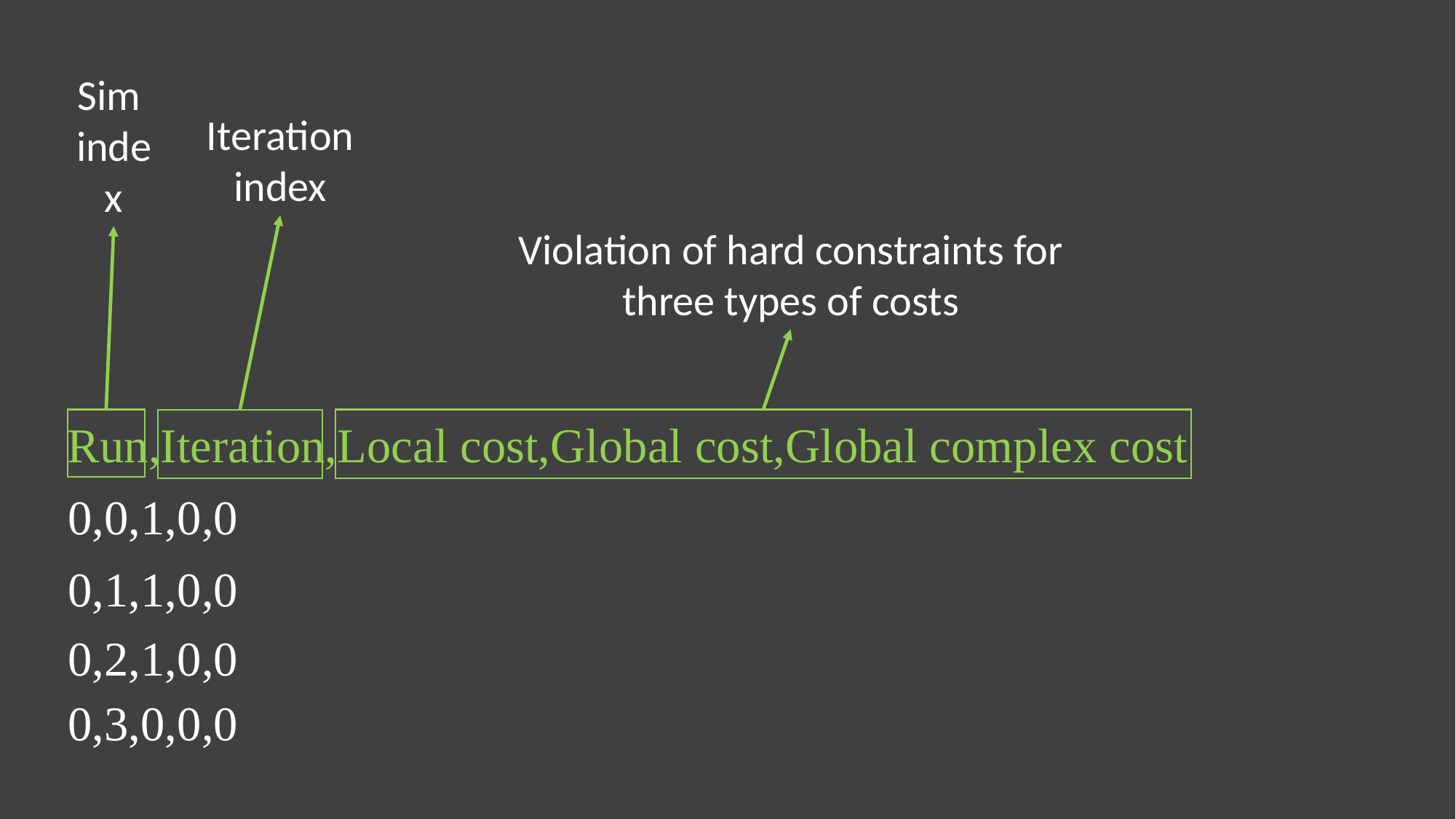

Sim
index
Iteration index
Violation of hard constraints for three types of costs
Run,Iteration,Local cost,Global cost,Global complex cost

0,0,1,0,0
0,1,1,0,0
0,2,1,0,0
0,3,0,0,0